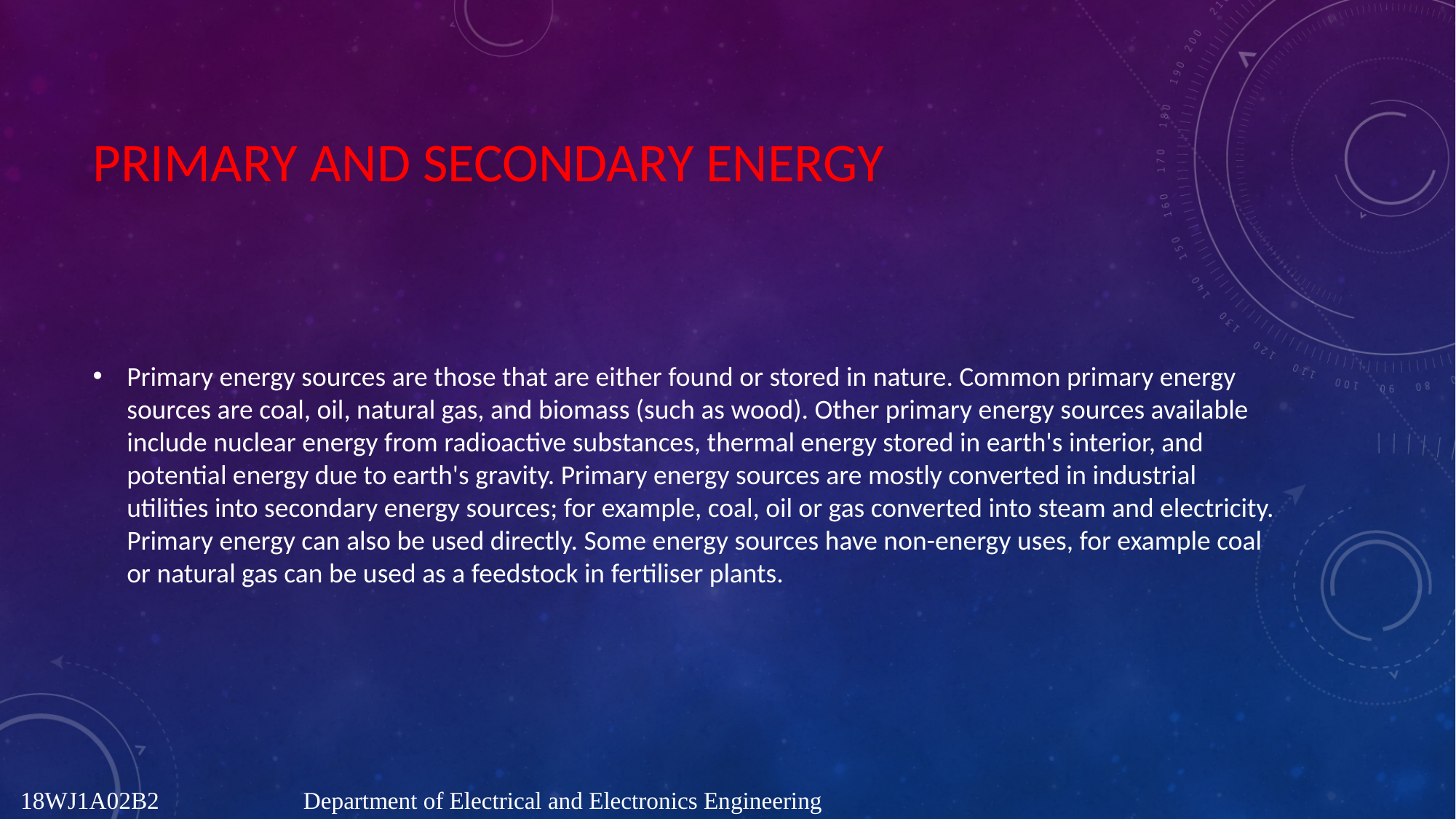

# Primary and Secondary Energy
Primary energy sources are those that are either found or stored in nature. Common primary energy sources are coal, oil, natural gas, and biomass (such as wood). Other primary energy sources available include nuclear energy from radioactive substances, thermal energy stored in earth's interior, and potential energy due to earth's gravity. Primary energy sources are mostly converted in industrial utilities into secondary energy sources; for example, coal, oil or gas converted into steam and electricity. Primary energy can also be used directly. Some energy sources have non-energy uses, for example coal or natural gas can be used as a feedstock in fertiliser plants.
18WJ1A02B2                        Department of Electrical and Electronics Engineering